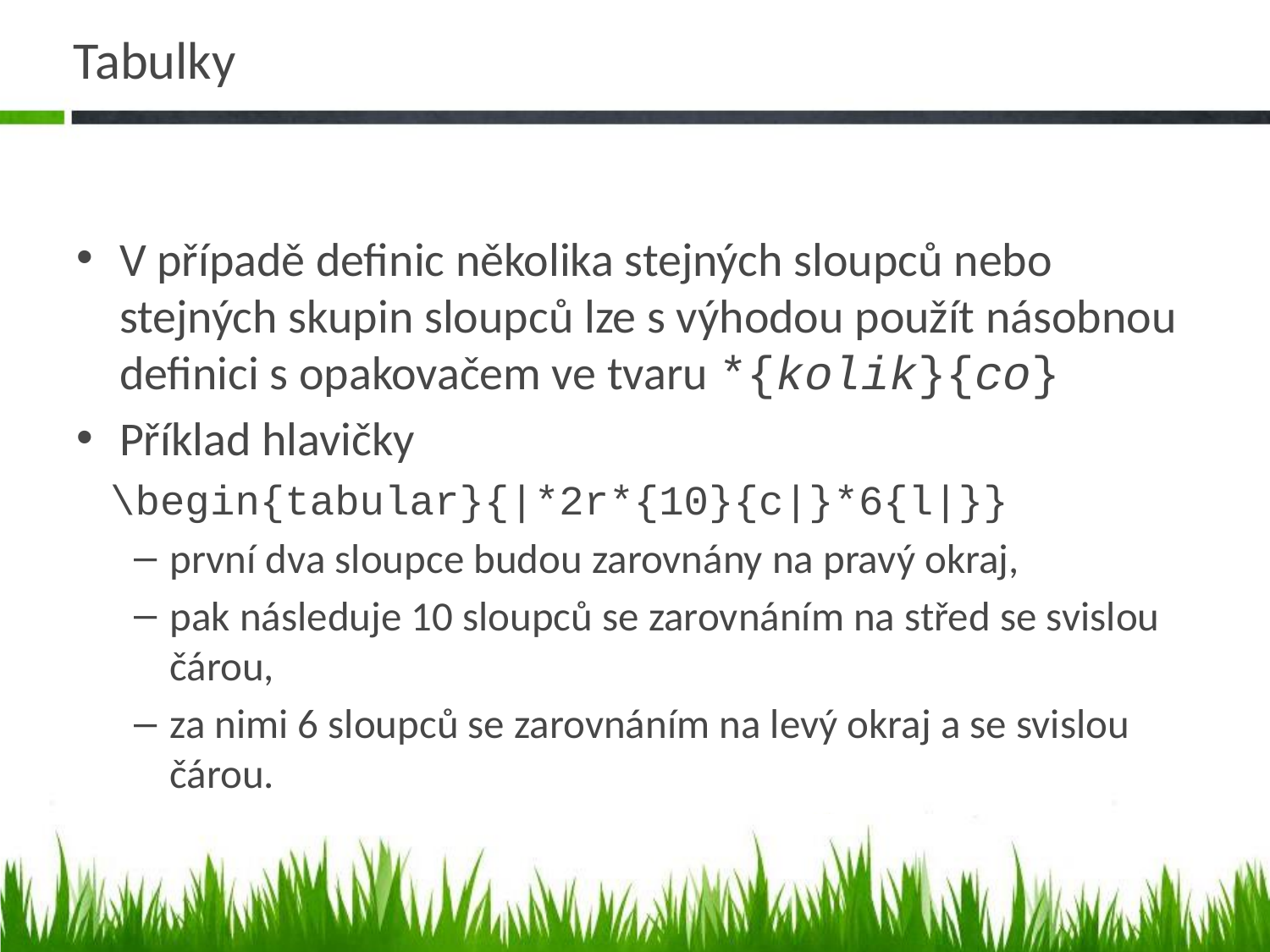

# Tabulky
V případě definic několika stejných sloupců nebo stejných skupin sloupců lze s výhodou použít násobnou definici s opakovačem ve tvaru *{kolik}{co}
Příklad hlavičky
\begin{tabular}{|*2r*{10}{c|}*6{l|}}
první dva sloupce budou zarovnány na pravý okraj,
pak následuje 10 sloupců se zarovnáním na střed se svislou čárou,
za nimi 6 sloupců se zarovnáním na levý okraj a se svislou čárou.